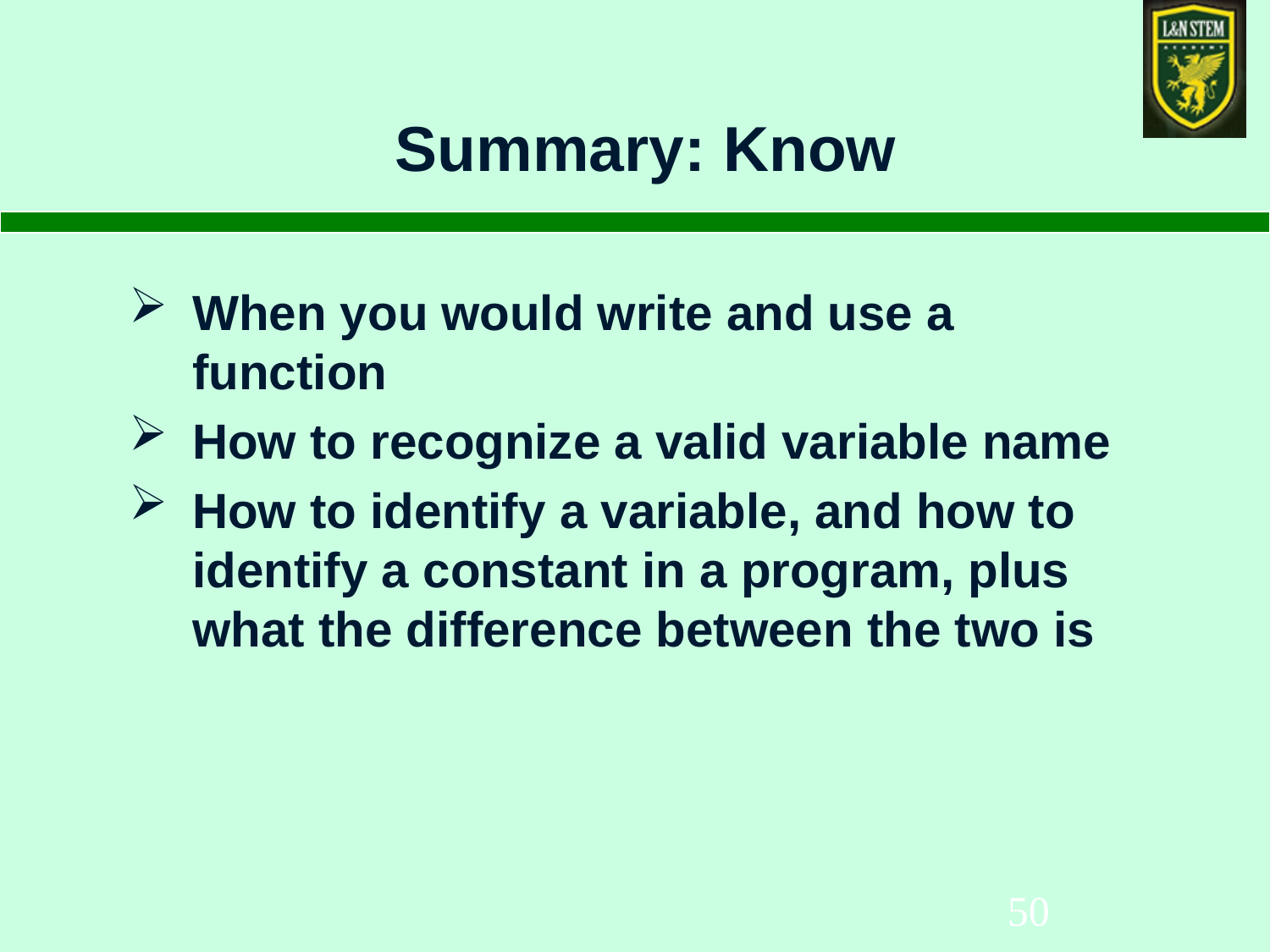

# Summary: Know
When you would write and use a function
How to recognize a valid variable name
How to identify a variable, and how to identify a constant in a program, plus what the difference between the two is